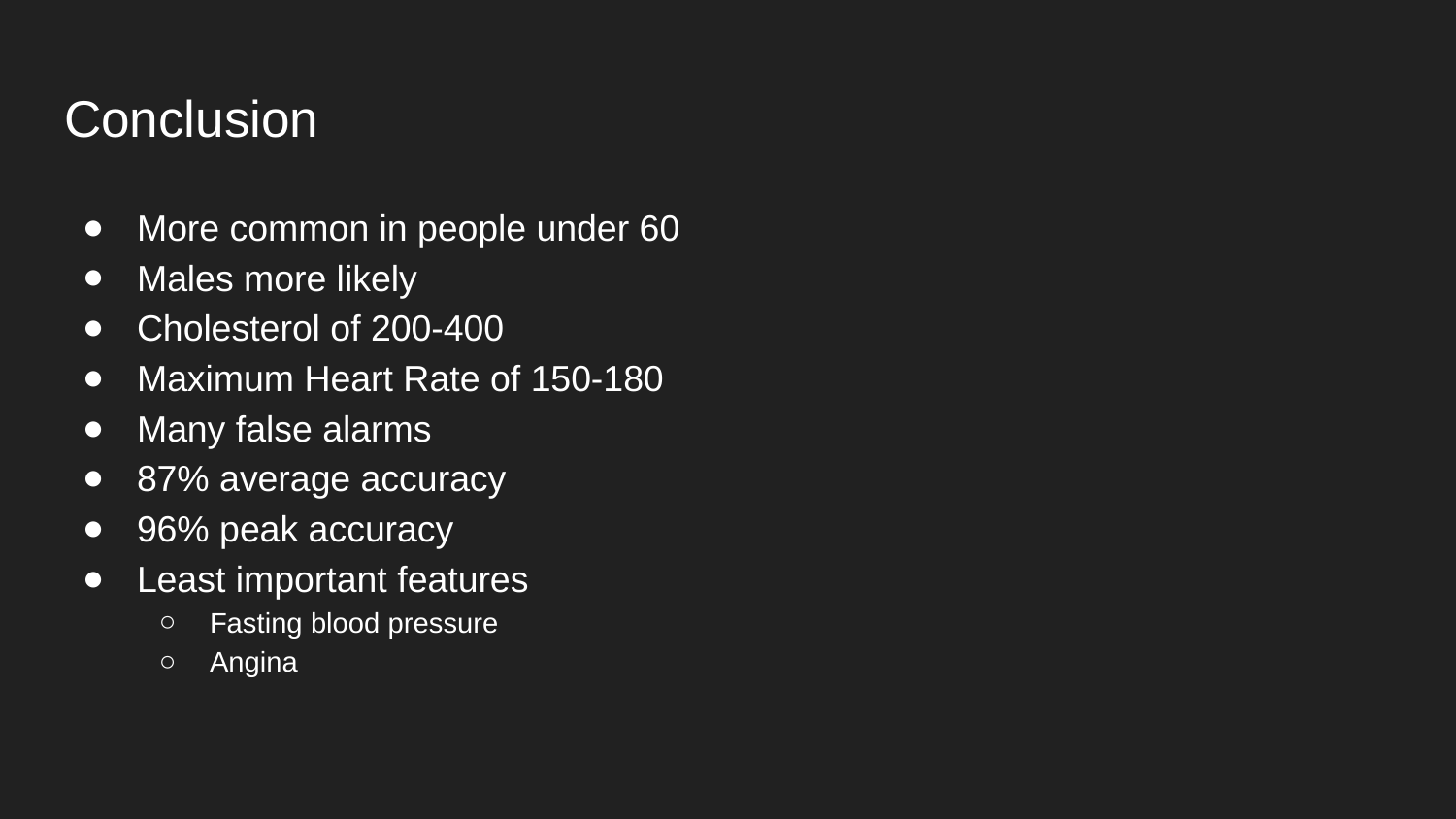

# Conclusion
More common in people under 60
Males more likely
Cholesterol of 200-400
Maximum Heart Rate of 150-180
Many false alarms
87% average accuracy
96% peak accuracy
Least important features
Fasting blood pressure
Angina